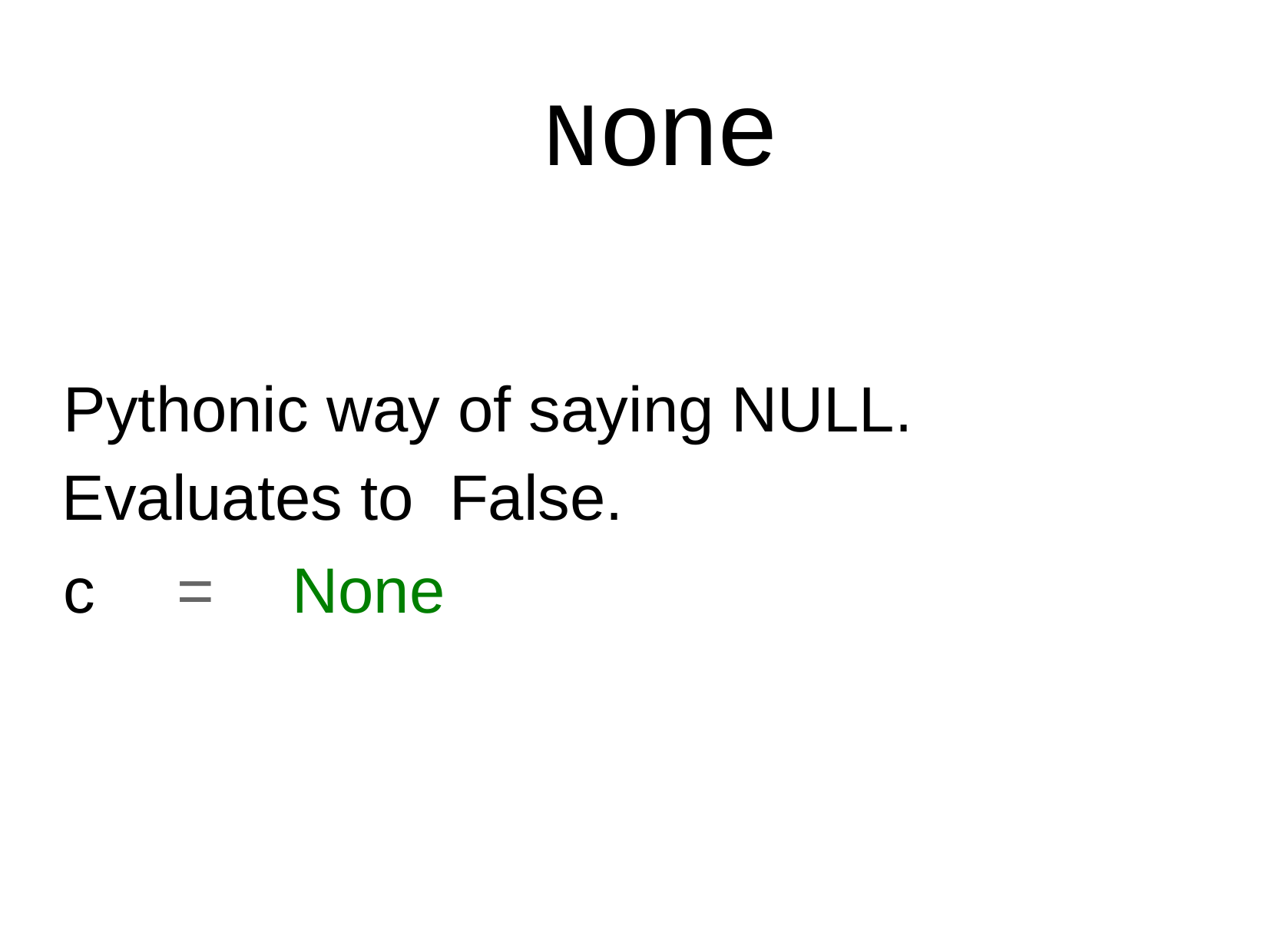

# None
Pythonic way of saying NULL. Evaluates to  False.
c	=	None